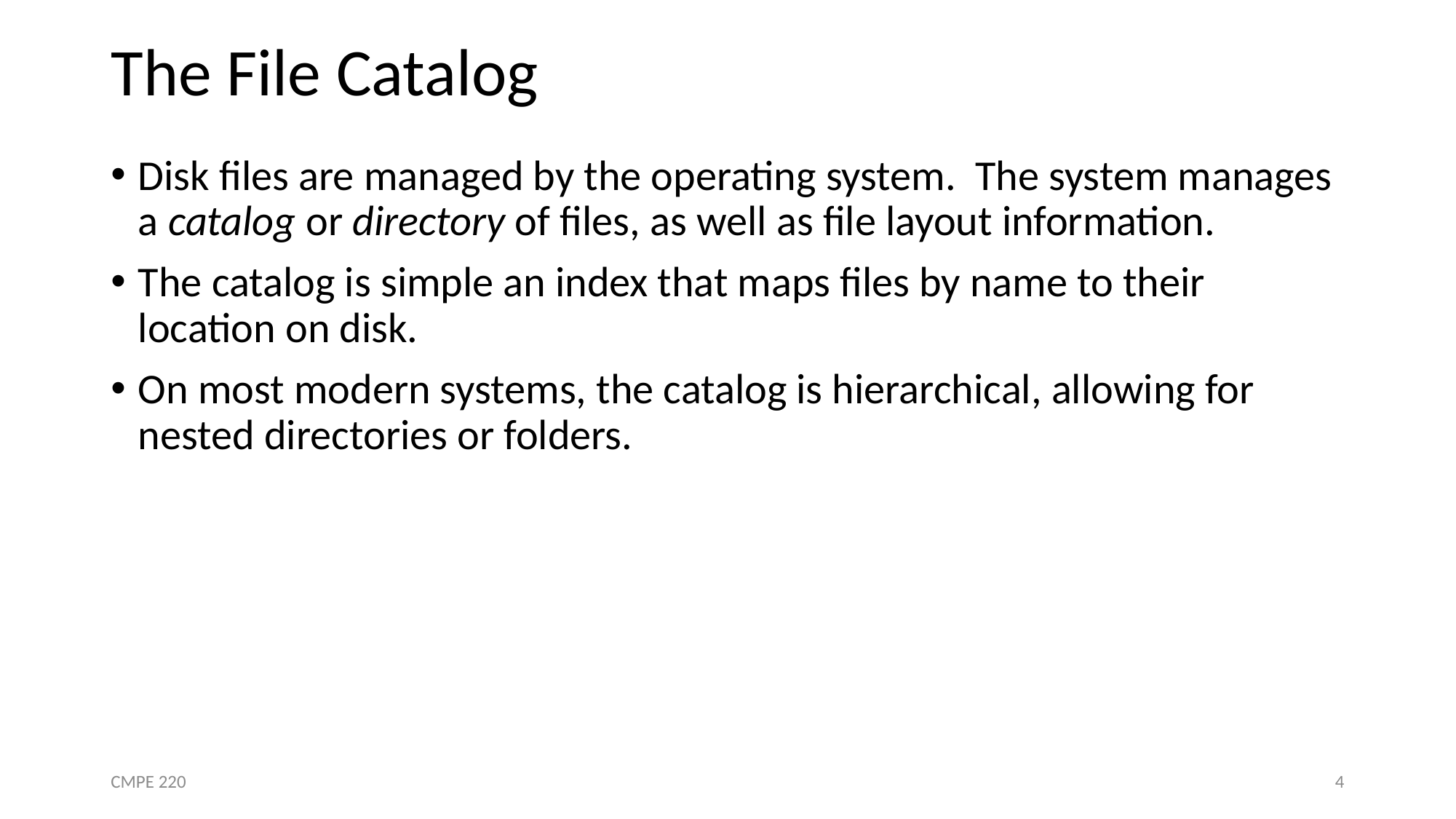

# The File Catalog
Disk files are managed by the operating system.  The system manages a catalog or directory of files, as well as file layout information.
The catalog is simple an index that maps files by name to their location on disk.
On most modern systems, the catalog is hierarchical, allowing for nested directories or folders.

CMPE 220
4